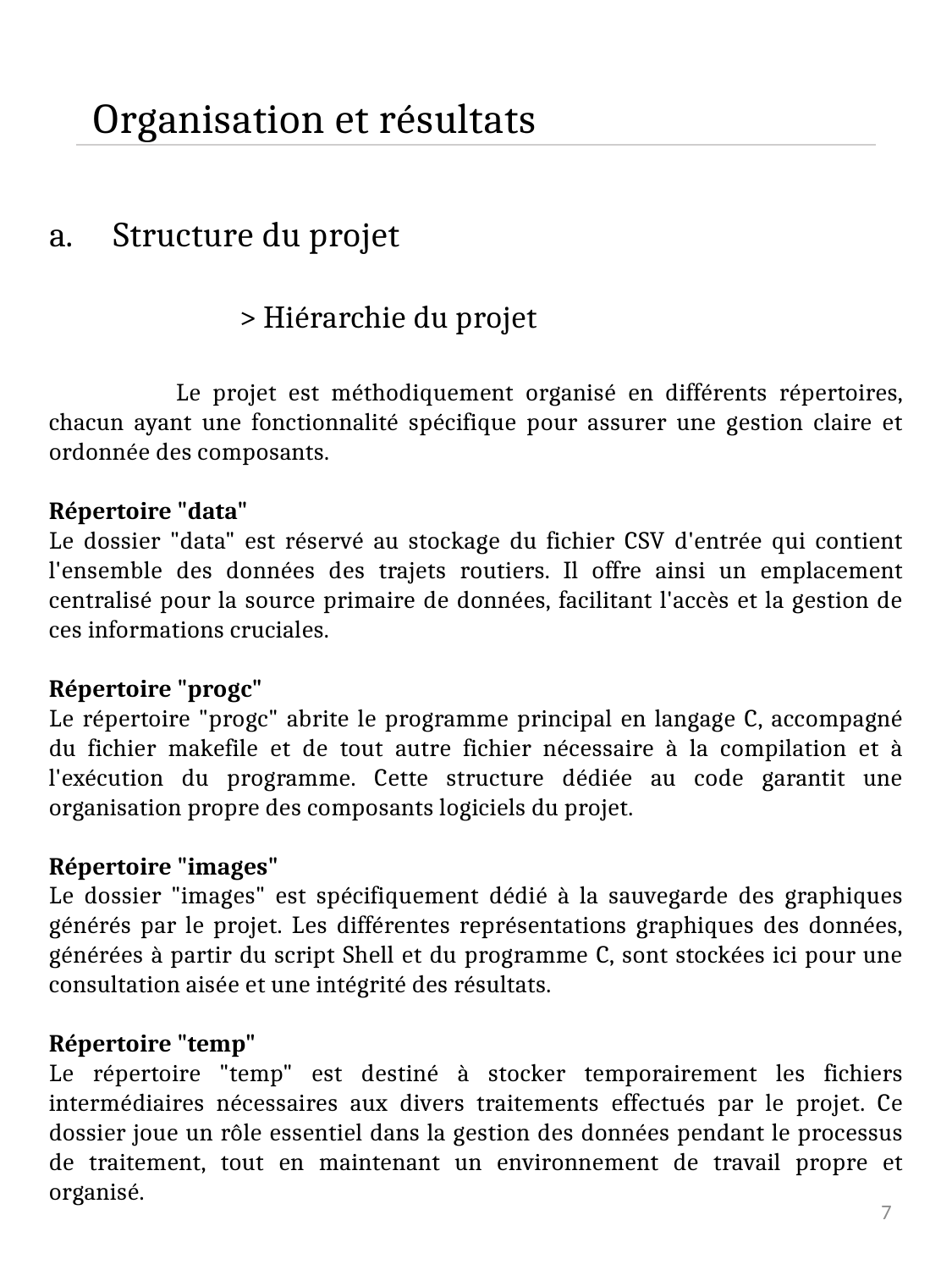

Organisation et résultats
Structure du projet

		> Hiérarchie du projet

	Le projet est méthodiquement organisé en différents répertoires, chacun ayant une fonctionnalité spécifique pour assurer une gestion claire et ordonnée des composants.

Répertoire "data"
Le dossier "data" est réservé au stockage du fichier CSV d'entrée qui contient l'ensemble des données des trajets routiers. Il offre ainsi un emplacement centralisé pour la source primaire de données, facilitant l'accès et la gestion de ces informations cruciales.

Répertoire "progc"
Le répertoire "progc" abrite le programme principal en langage C, accompagné du fichier makefile et de tout autre fichier nécessaire à la compilation et à l'exécution du programme. Cette structure dédiée au code garantit une organisation propre des composants logiciels du projet.

Répertoire "images"
Le dossier "images" est spécifiquement dédié à la sauvegarde des graphiques générés par le projet. Les différentes représentations graphiques des données, générées à partir du script Shell et du programme C, sont stockées ici pour une consultation aisée et une intégrité des résultats.

Répertoire "temp"
Le répertoire "temp" est destiné à stocker temporairement les fichiers intermédiaires nécessaires aux divers traitements effectués par le projet. Ce dossier joue un rôle essentiel dans la gestion des données pendant le processus de traitement, tout en maintenant un environnement de travail propre et organisé.

7